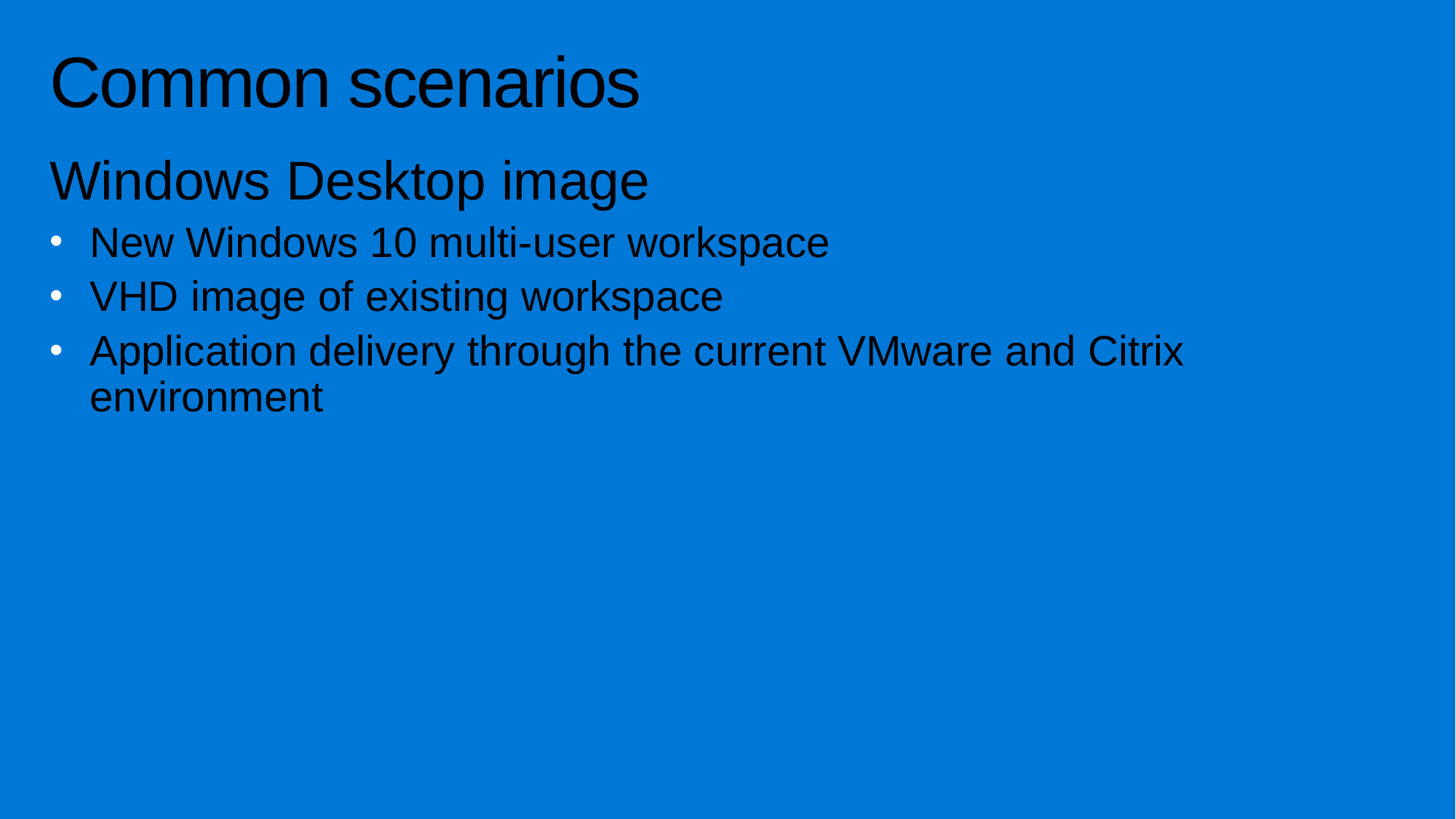

# Common scenarios
Windows Desktop image
New Windows 10 multi-user workspace
VHD image of existing workspace
Application delivery through the current VMware and Citrix environment